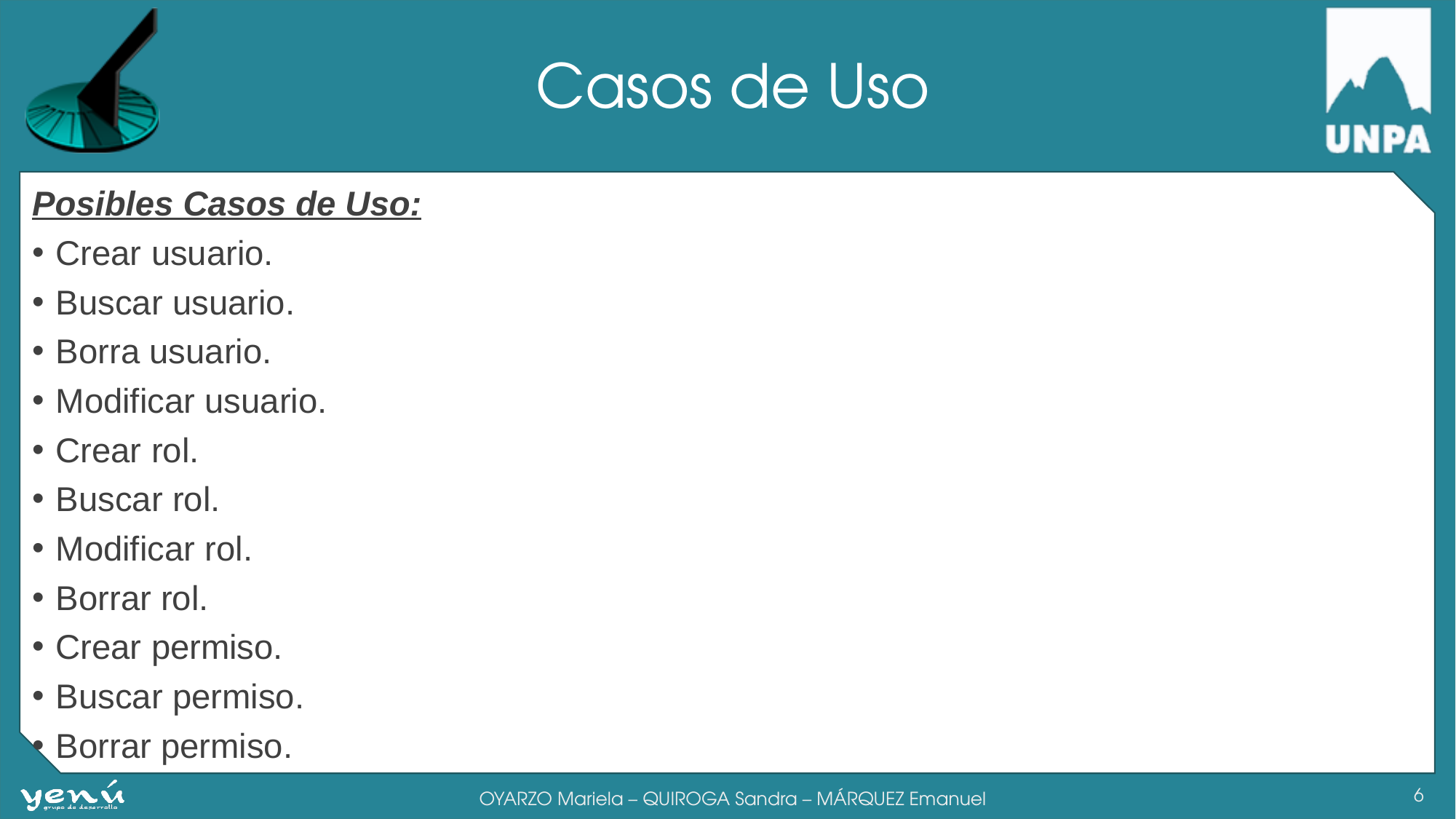

# Casos de Uso
Posibles Casos de Uso:
Crear usuario.
Buscar usuario.
Borra usuario.
Modificar usuario.
Crear rol.
Buscar rol.
Modificar rol.
Borrar rol.
Crear permiso.
Buscar permiso.
Borrar permiso.

6
OYARZO Mariela – QUIROGA Sandra – MÁRQUEZ Emanuel